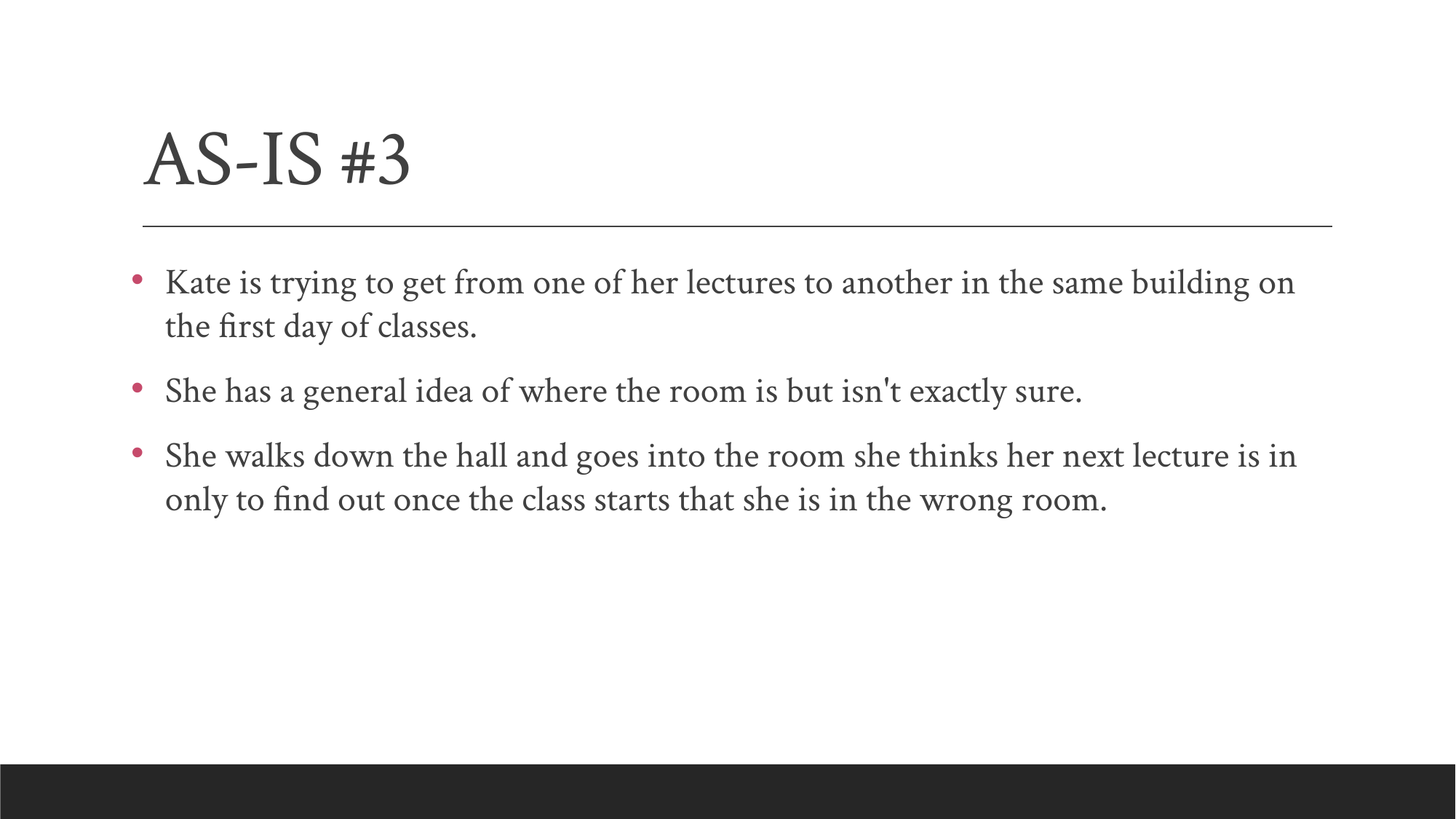

# AS-IS #3
Kate is trying to get from one of her lectures to another in the same building on the first day of classes.
She has a general idea of where the room is but isn't exactly sure.
She walks down the hall and goes into the room she thinks her next lecture is in only to find out once the class starts that she is in the wrong room.